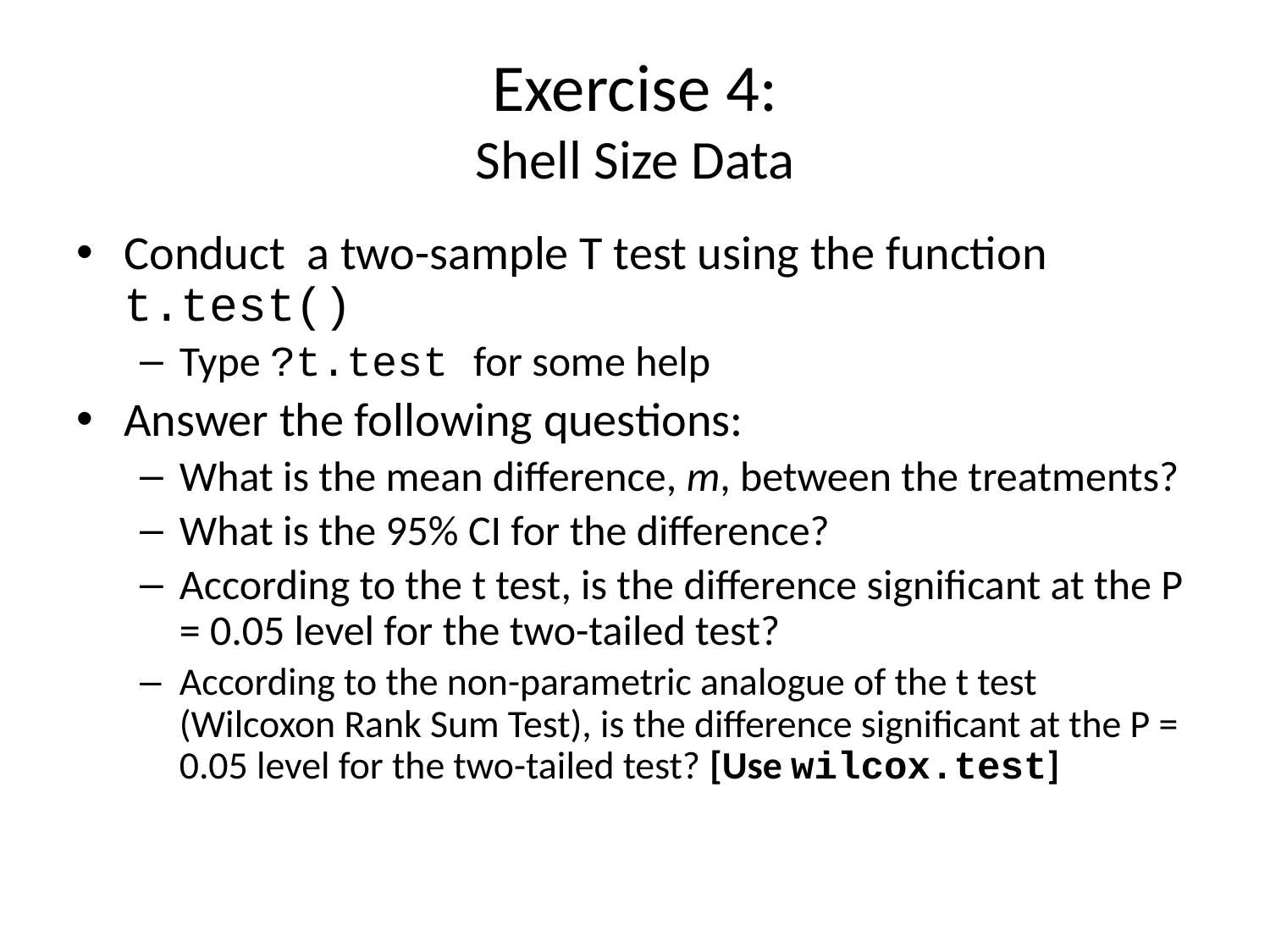

# Exercise 4: Shell Size Data
Conduct  a two-sample T test using the function t.test()
Type ?t.test for some help
Answer the following questions:
What is the mean difference, m, between the treatments?
What is the 95% CI for the difference?
According to the t test, is the difference significant at the P = 0.05 level for the two-tailed test?
According to the non-parametric analogue of the t test (Wilcoxon Rank Sum Test), is the difference significant at the P = 0.05 level for the two-tailed test? [Use wilcox.test]